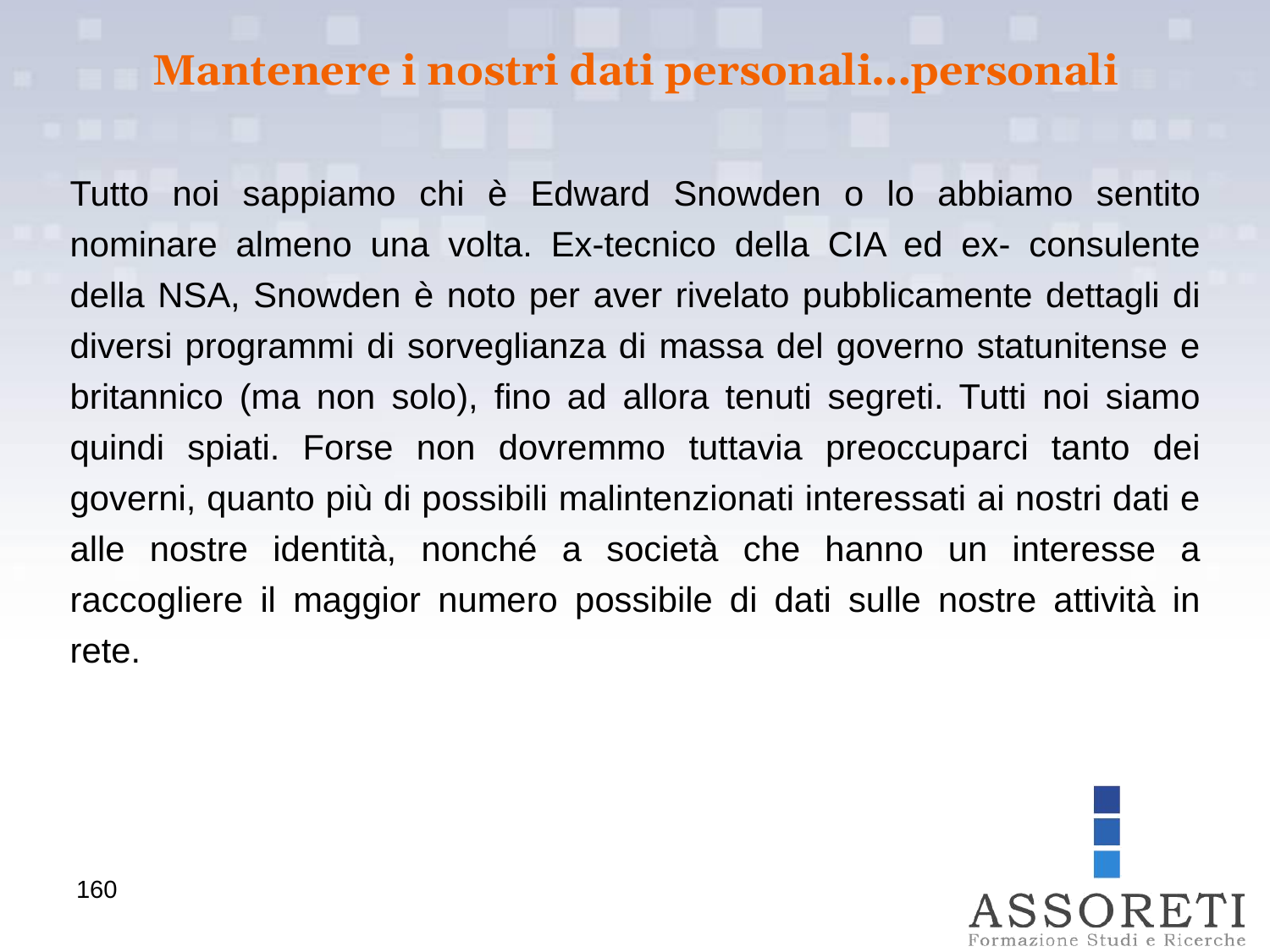

Mantenere i nostri dati personali…personali
Tutto noi sappiamo chi è Edward Snowden o lo abbiamo sentito nominare almeno una volta. Ex-tecnico della CIA ed ex- consulente della NSA, Snowden è noto per aver rivelato pubblicamente dettagli di diversi programmi di sorveglianza di massa del governo statunitense e britannico (ma non solo), fino ad allora tenuti segreti. Tutti noi siamo quindi spiati. Forse non dovremmo tuttavia preoccuparci tanto dei governi, quanto più di possibili malintenzionati interessati ai nostri dati e alle nostre identità, nonché a società che hanno un interesse a raccogliere il maggior numero possibile di dati sulle nostre attività in rete.
160